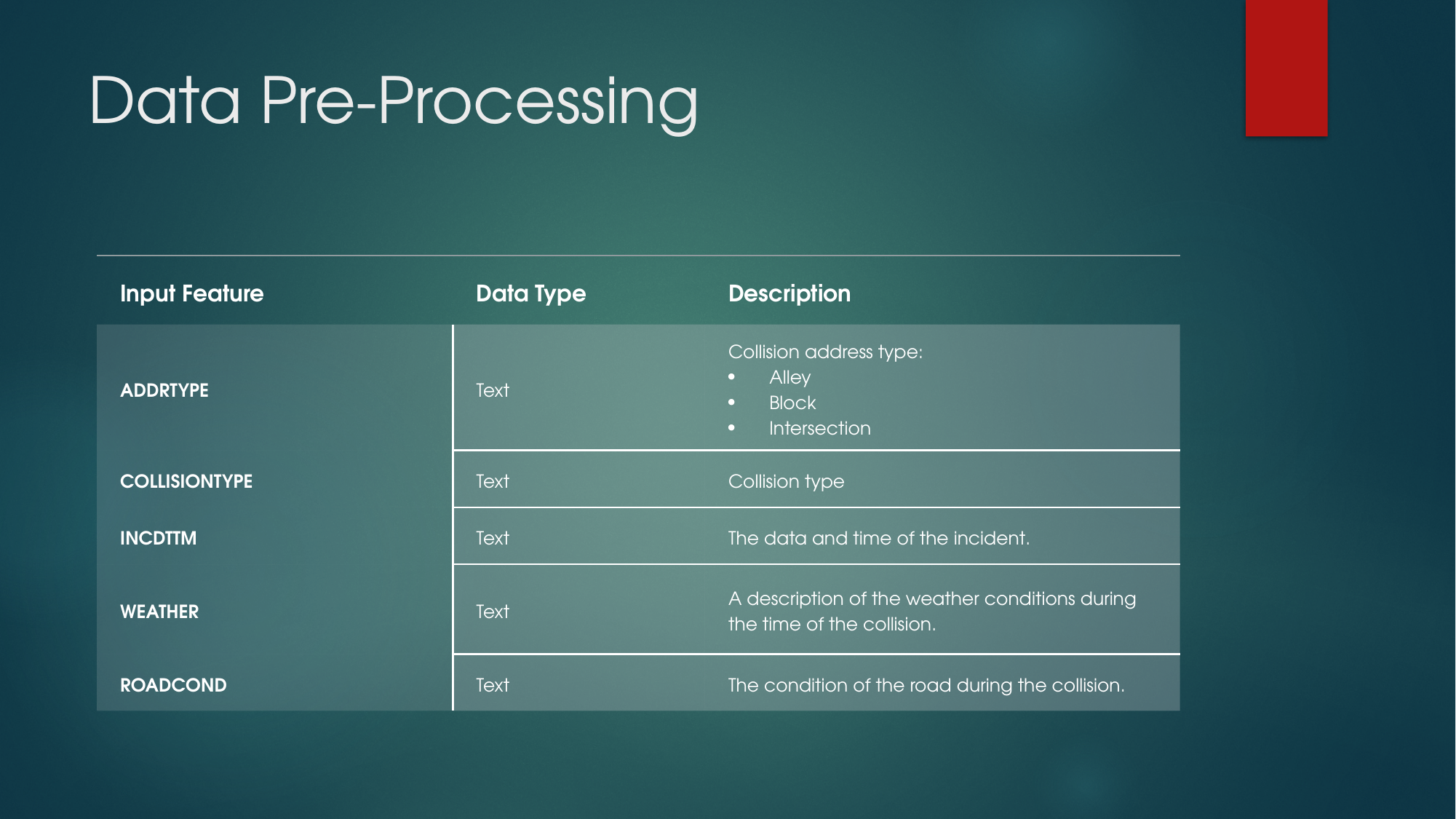

# Data Pre-Processing
| Input Feature | Data Type | Description |
| --- | --- | --- |
| ADDRTYPE | Text | Collision address type: Alley Block Intersection |
| COLLISIONTYPE | Text | Collision type |
| INCDTTM | Text | The data and time of the incident. |
| WEATHER | Text | A description of the weather conditions during the time of the collision. |
| ROADCOND | Text | The condition of the road during the collision. |